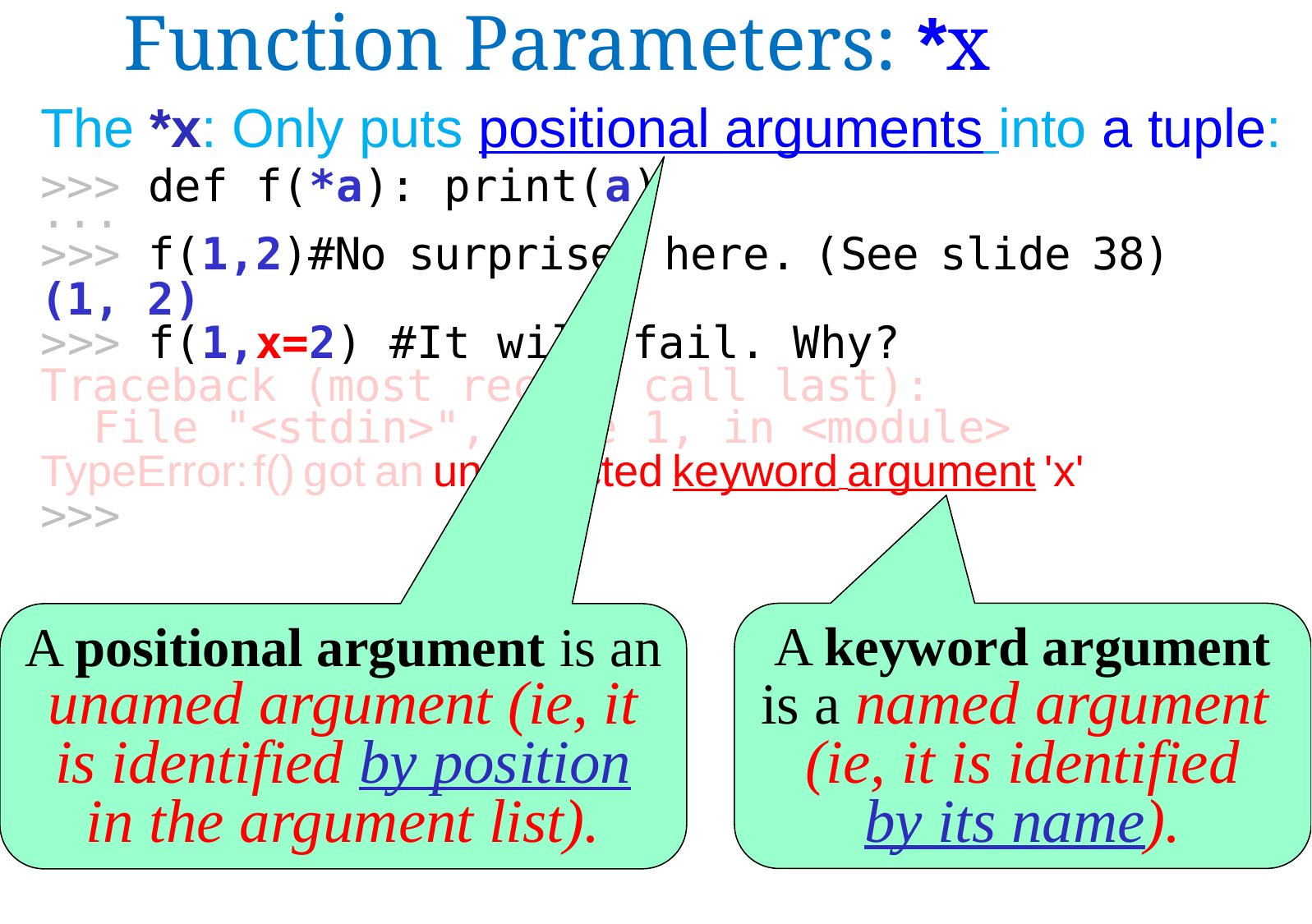

Function Parameters: *x & **x
The *x: Only puts positional arguments into a tuple:
>>> def f(*a): print(a)
...
>>> f(1,2)#No surprises here. (See slide 38)
(1, 2)
>>> f(1,x=2) #It will fail. Why?
Traceback (most recent call last):
  File "<stdin>", line 1, in <module>
TypeError: f() got an unexpected keyword argument 'x'
>>>
>>>
>>>
A keyword argument
is a named argument
(ie, it is identified
by its name).
A positional argument is an
unamed argument (ie, it
is identified by position
in the argument list).